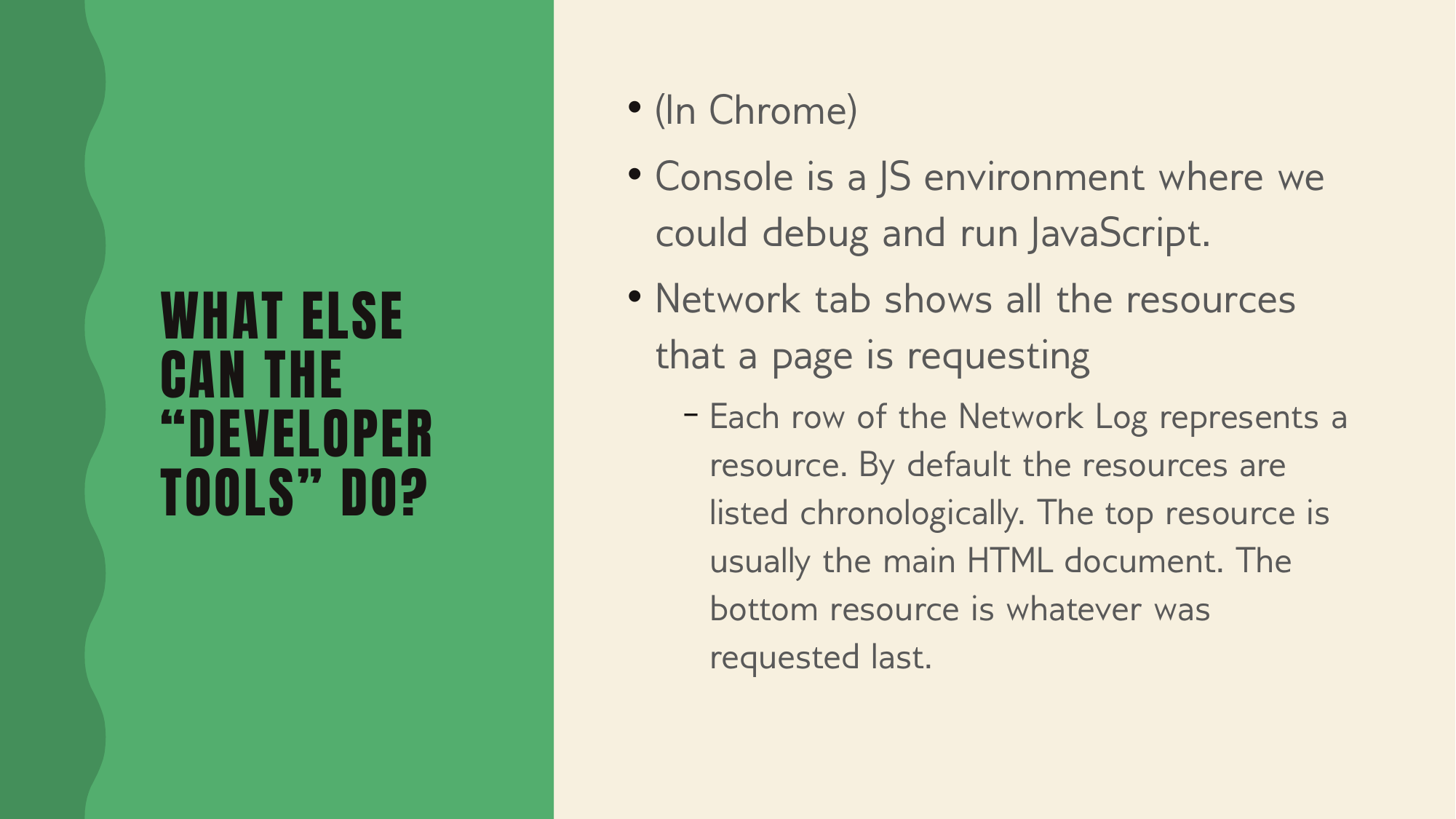

(In Chrome)
Console is a JS environment where we could debug and run JavaScript.
Network tab shows all the resources that a page is requesting
Each row of the Network Log represents a resource. By default the resources are listed chronologically. The top resource is usually the main HTML document. The bottom resource is whatever was requested last.

# What else can the “Developer tools” do?